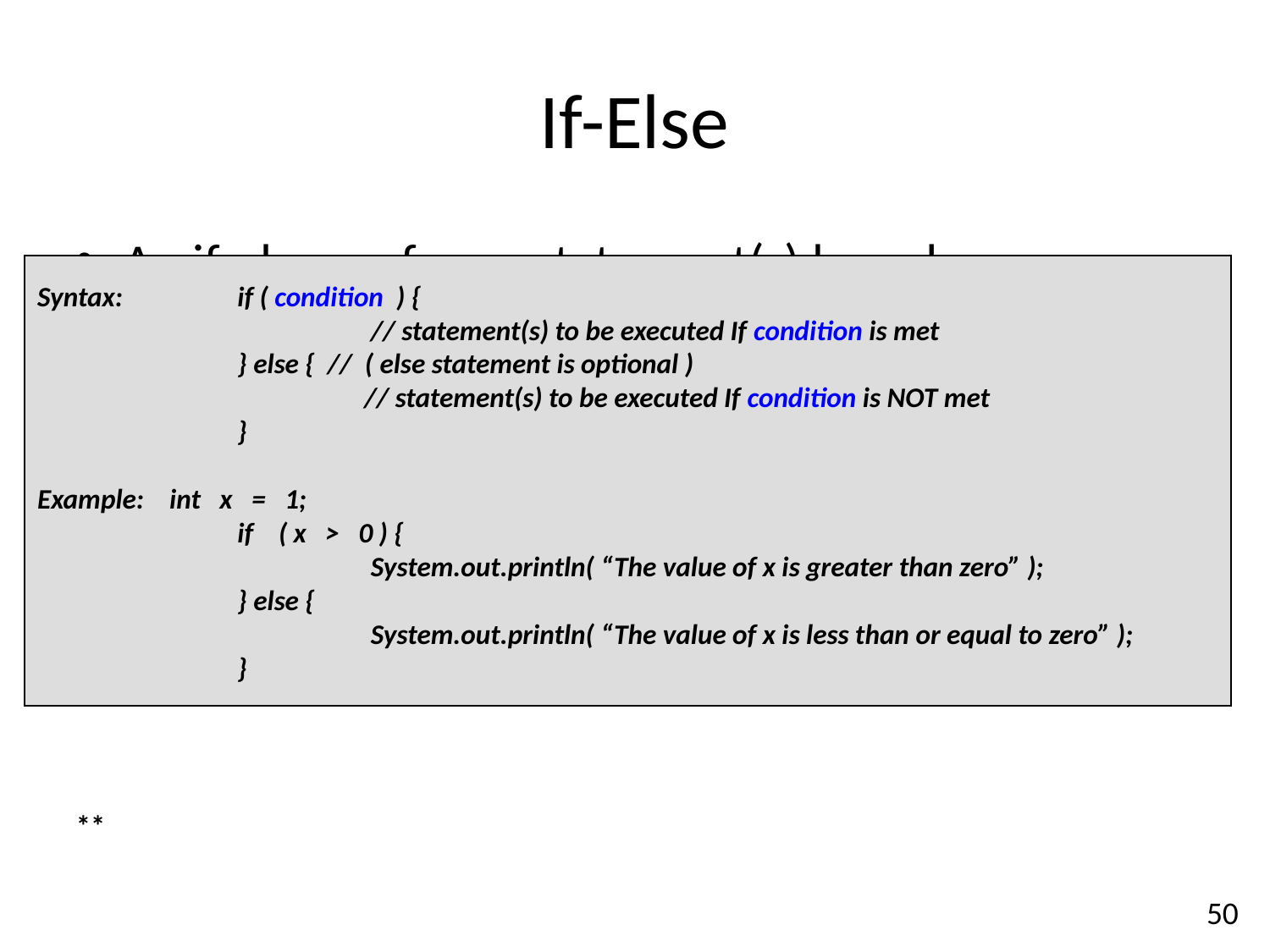

If-Else
An if-else performs statement(s) based on a condition

**
Syntax:	    if ( condition  ) {
			     // statement(s) to be executed If condition is met
   		    } else {  //  ( else statement is optional )
			    // statement(s) to be executed If condition is NOT met
		    }

Example:    int   x   =   1;
		    if    ( x   >   0 ) {
			     System.out.println( “The value of x is greater than zero” );
		    } else {
			     System.out.println( “The value of x is less than or equal to zero” );
		    }
50